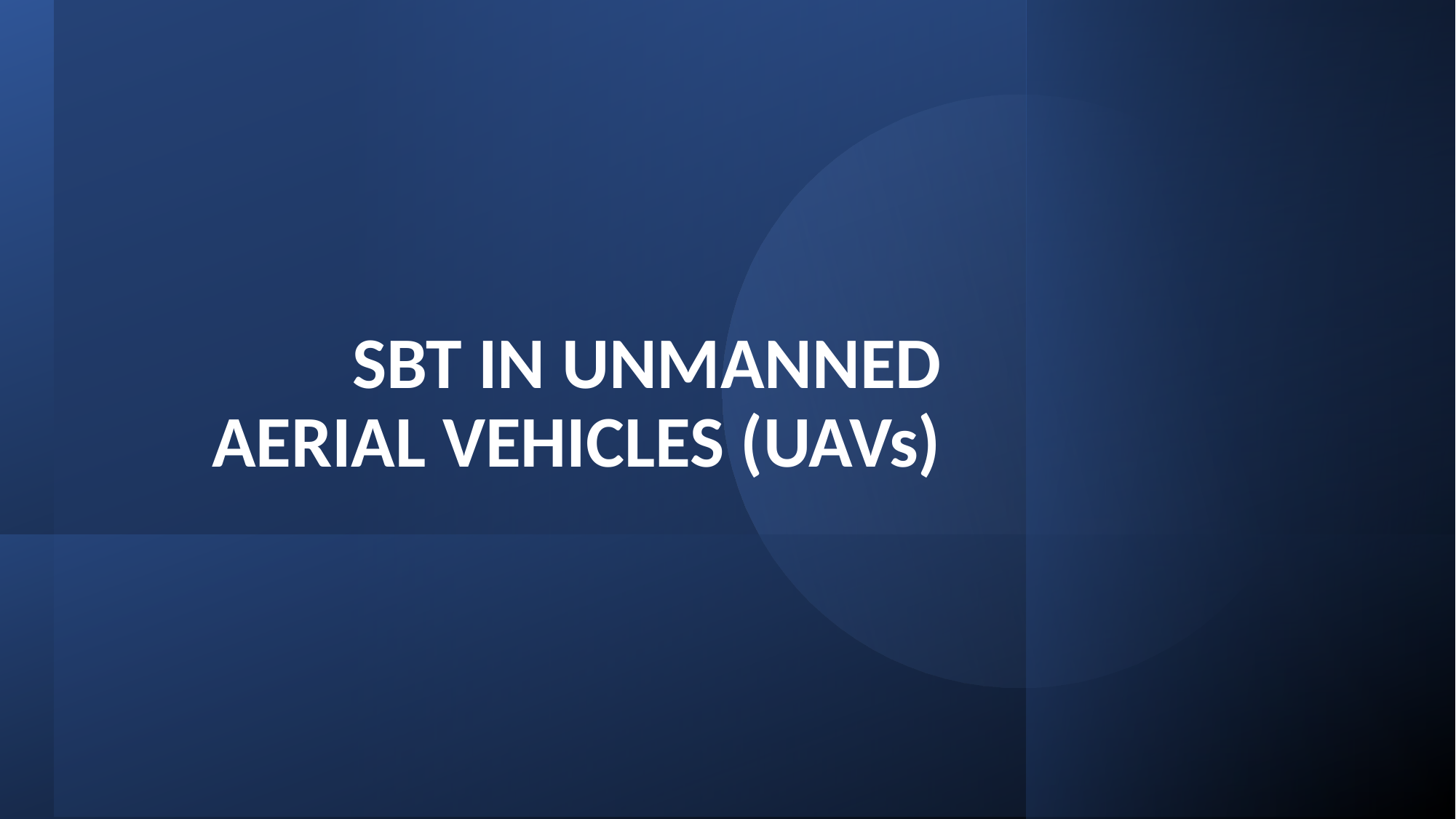

# SBT IN UNMANNED AERIAL VEHICLES (UAVs)